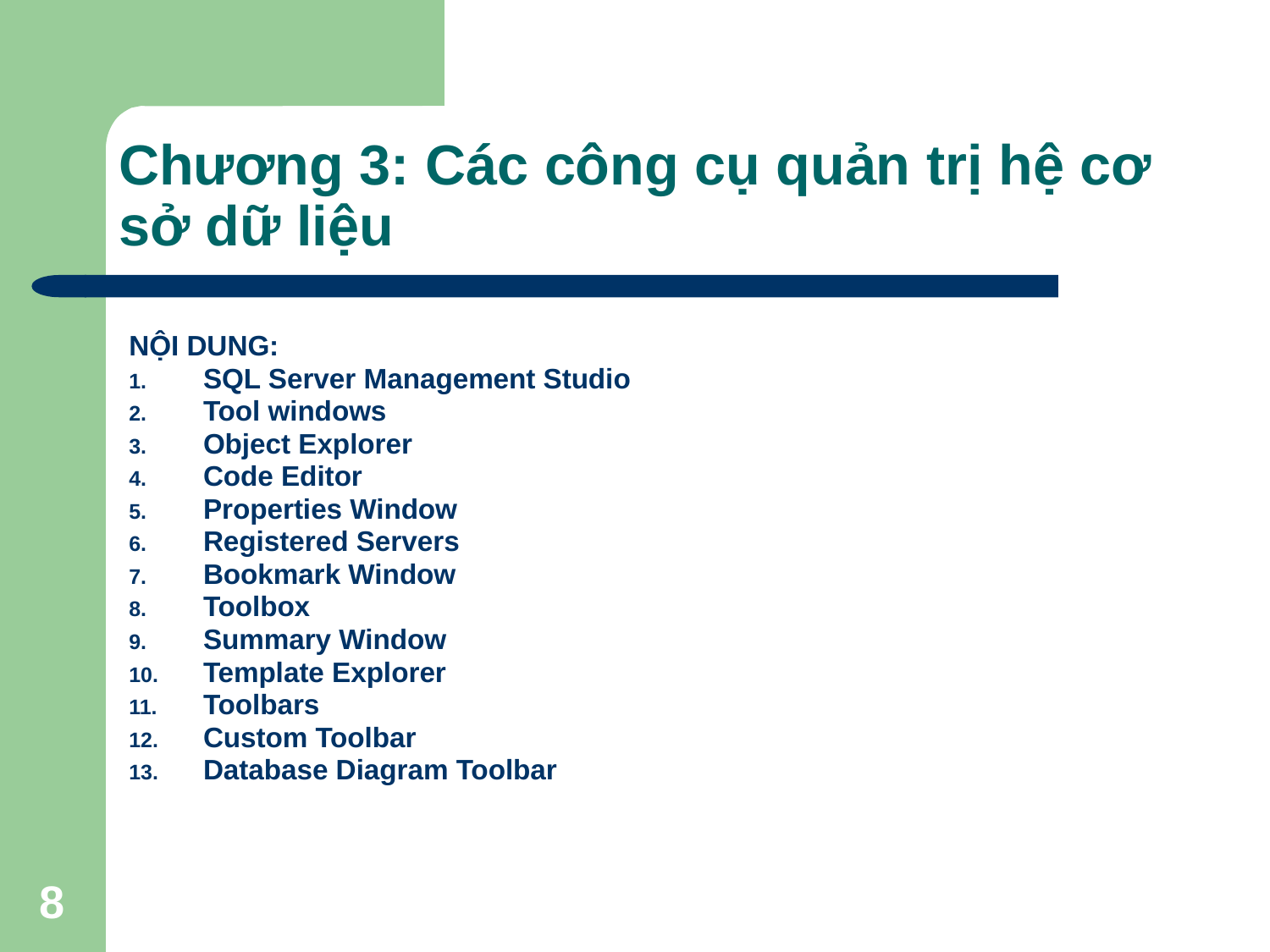

# Chương 3: Các công cụ quản trị hệ cơ sở dữ liệu
NỘI DUNG:
SQL Server Management Studio
Tool windows
Object Explorer
Code Editor
Properties Window
Registered Servers
Bookmark Window
Toolbox
Summary Window
Template Explorer
Toolbars
Custom Toolbar
Database Diagram Toolbar
8